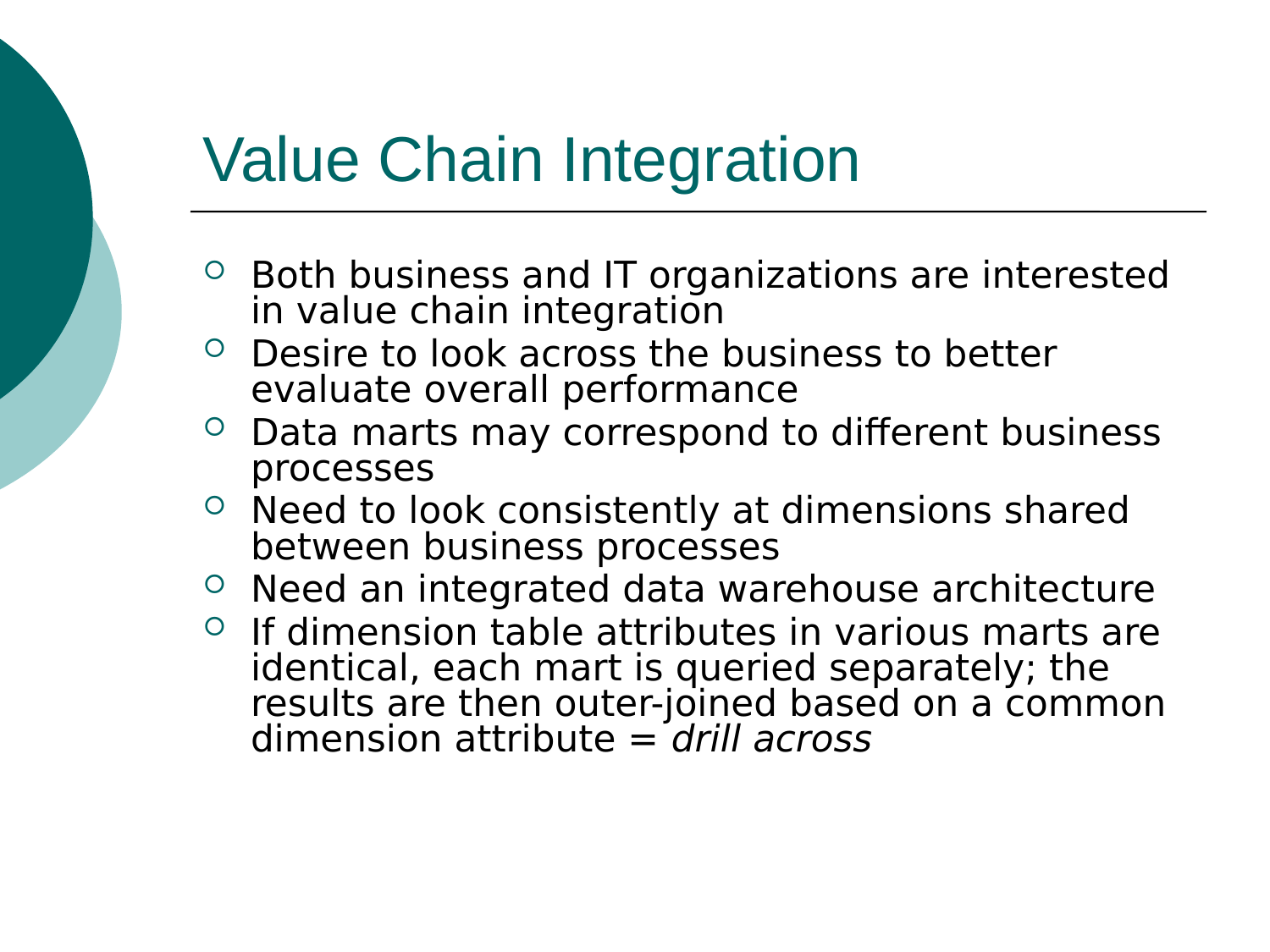

# Value Chain Integration
Both business and IT organizations are interested in value chain integration
Desire to look across the business to better evaluate overall performance
Data marts may correspond to different business processes
Need to look consistently at dimensions shared between business processes
Need an integrated data warehouse architecture
If dimension table attributes in various marts are identical, each mart is queried separately; the results are then outer-joined based on a common dimension attribute = drill across